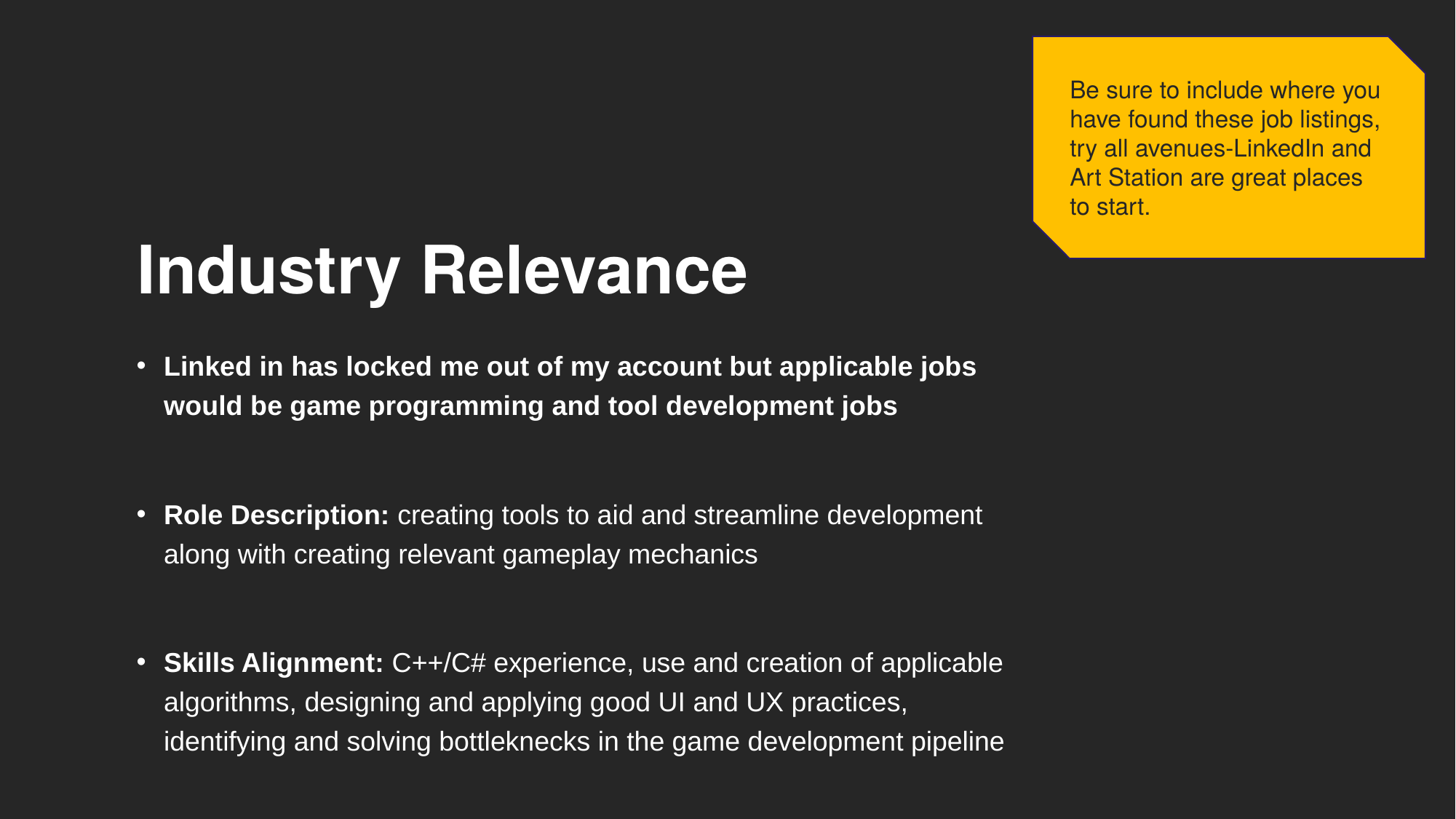

Be sure to include where you have found these job listings, try all avenues-LinkedIn and Art Station are great places to start.
# Industry Relevance
Linked in has locked me out of my account but applicable jobs would be game programming and tool development jobs

Role Description: creating tools to aid and streamline development along with creating relevant gameplay mechanics

Skills Alignment: C++/C# experience, use and creation of applicable algorithms, designing and applying good UI and UX practices, identifying and solving bottleknecks in the game development pipeline